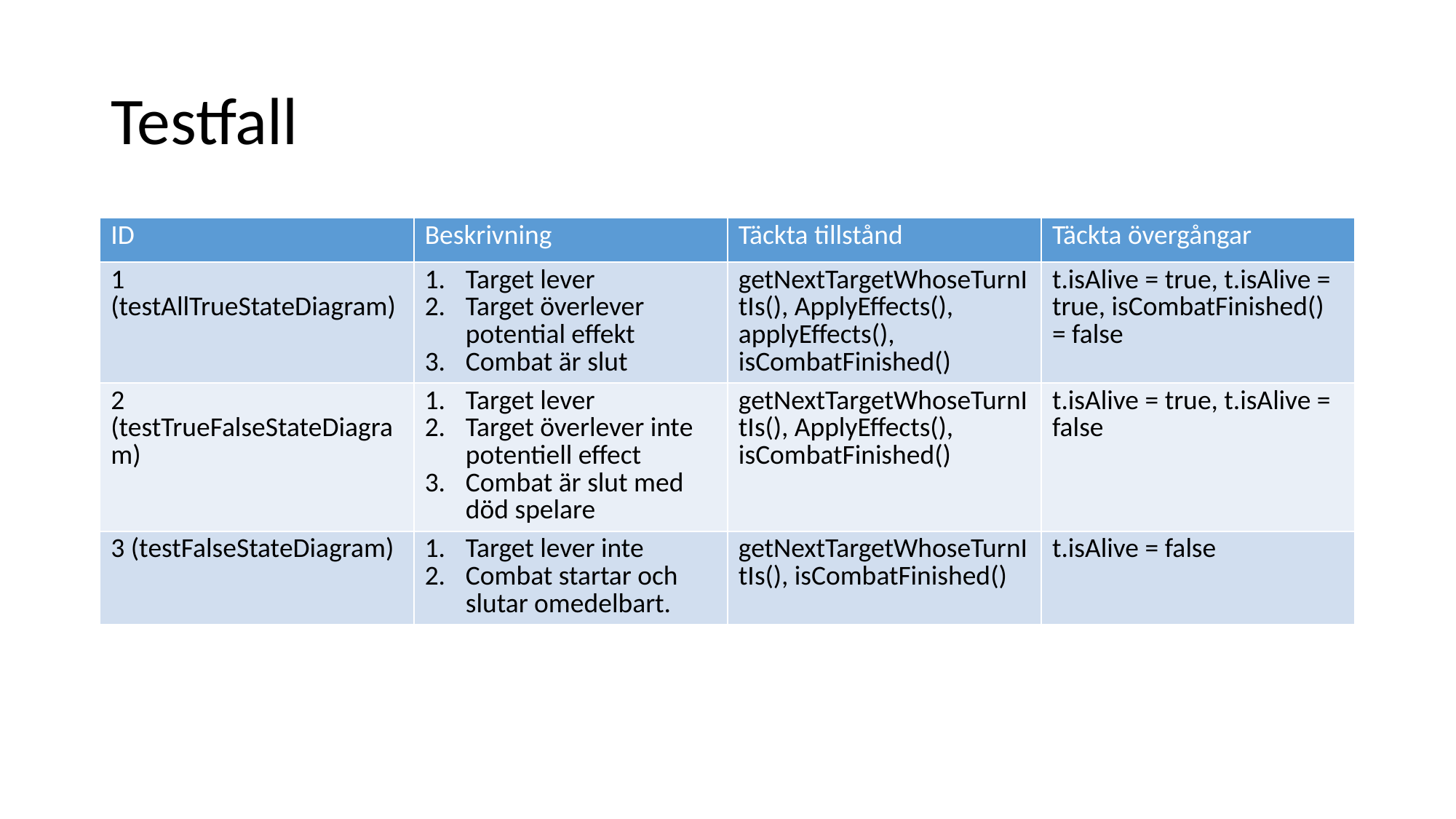

# Testfall
| ID | Beskrivning | Täckta tillstånd | Täckta övergångar |
| --- | --- | --- | --- |
| 1 (testAllTrueStateDiagram) | Target lever Target överlever potential effekt Combat är slut | getNextTargetWhoseTurnItIs(), ApplyEffects(), applyEffects(), isCombatFinished() | t.isAlive = true, t.isAlive = true, isCombatFinished() = false |
| 2 (testTrueFalseStateDiagram) | Target lever Target överlever inte potentiell effect Combat är slut med död spelare | getNextTargetWhoseTurnItIs(), ApplyEffects(), isCombatFinished() | t.isAlive = true, t.isAlive = false |
| 3 (testFalseStateDiagram) | Target lever inte Combat startar och slutar omedelbart. | getNextTargetWhoseTurnItIs(), isCombatFinished() | t.isAlive = false |